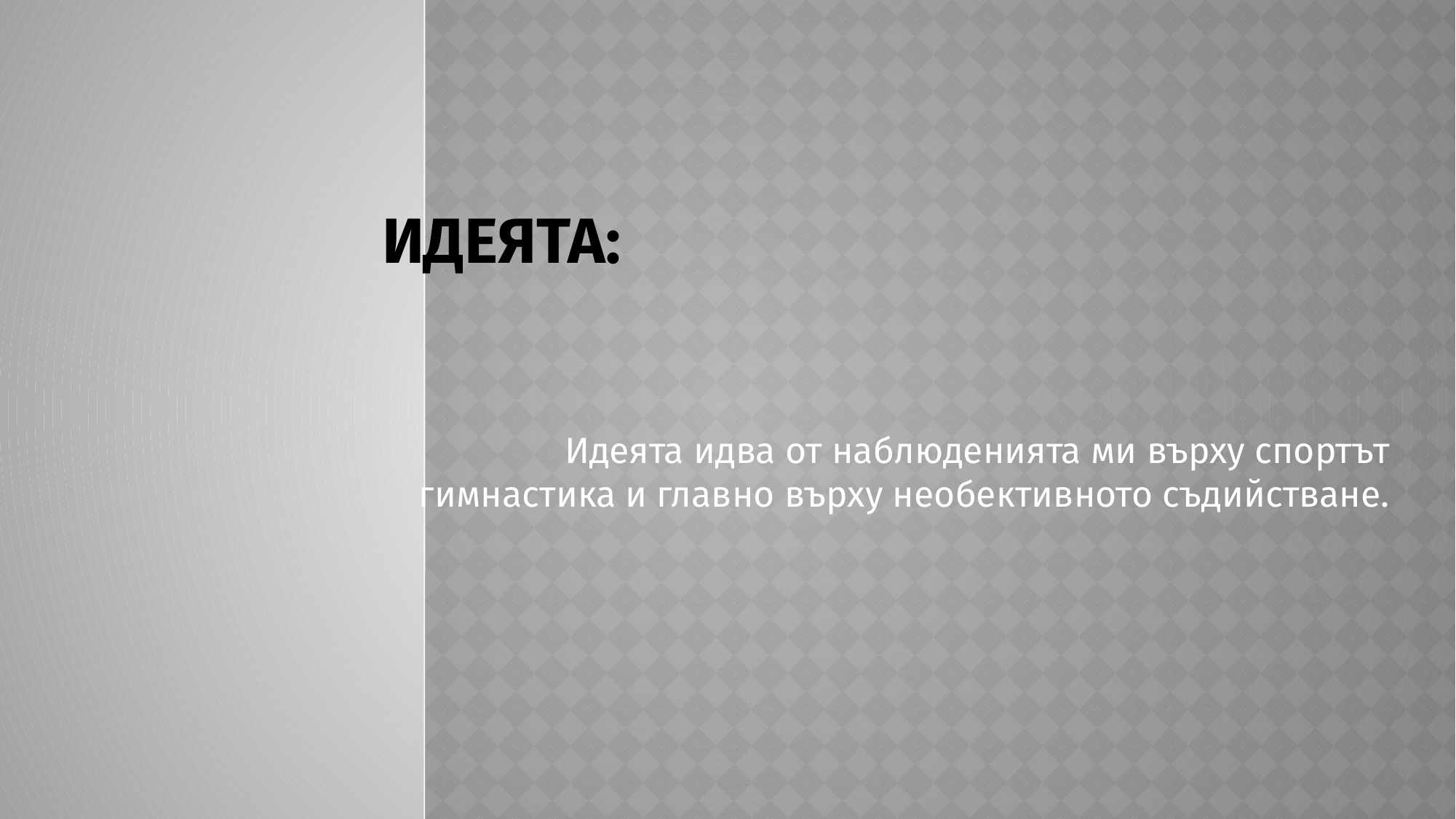

# Идеята:
Идеята идва от наблюденията ми върху спортът гимнастика и главно върху необективното съдийстване.